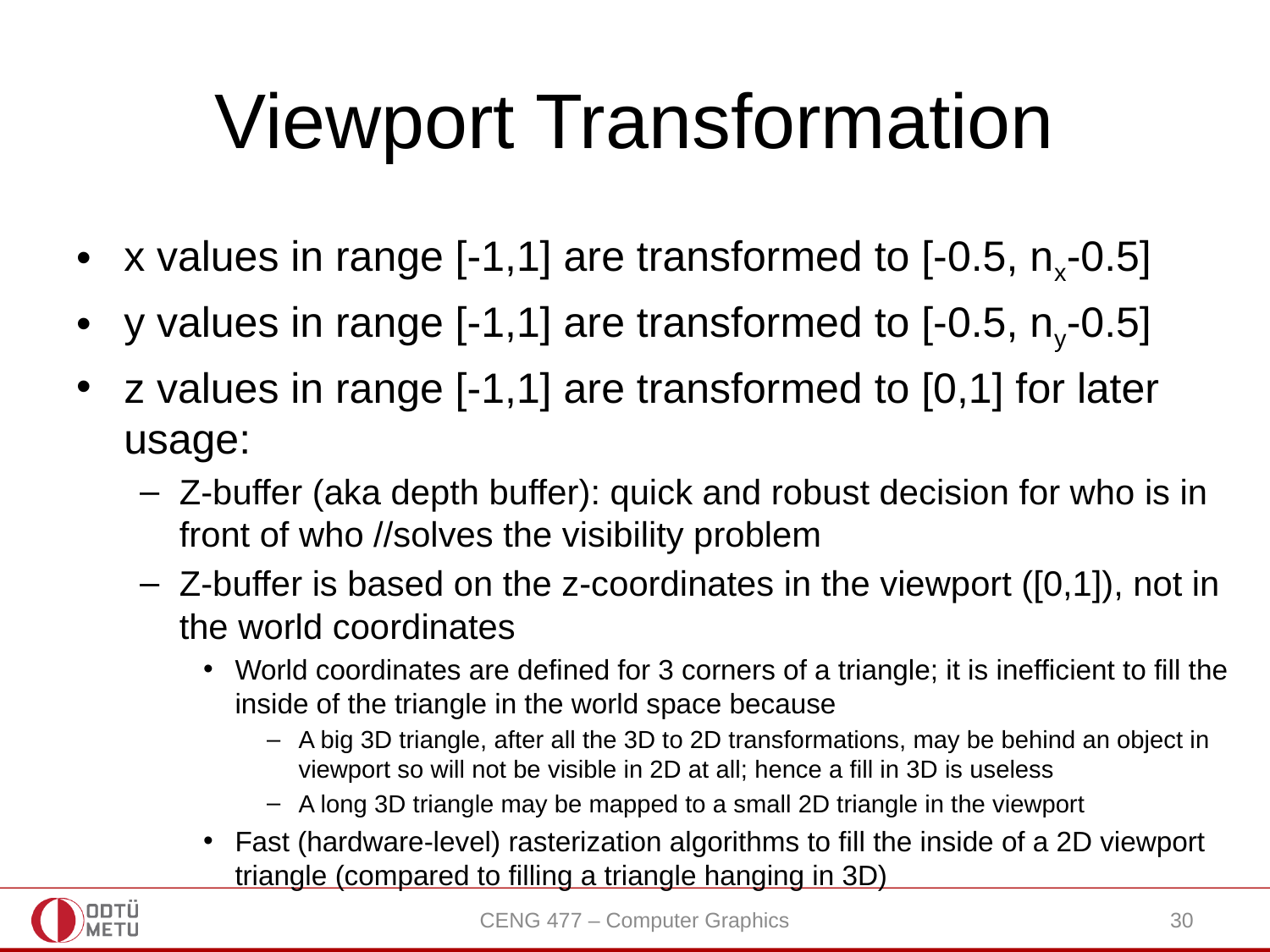

# Viewport Transformation
x values in range [-1,1] are transformed to [-0.5, nx-0.5]
y values in range [-1,1] are transformed to [-0.5, ny-0.5]
z values in range [-1,1] are transformed to [0,1] for later usage:
Z-buffer (aka depth buffer): quick and robust decision for who is in front of who //solves the visibility problem
Z-buffer is based on the z-coordinates in the viewport ([0,1]), not in the world coordinates
World coordinates are defined for 3 corners of a triangle; it is inefficient to fill the inside of the triangle in the world space because
A big 3D triangle, after all the 3D to 2D transformations, may be behind an object in viewport so will not be visible in 2D at all; hence a fill in 3D is useless
A long 3D triangle may be mapped to a small 2D triangle in the viewport
Fast (hardware-level) rasterization algorithms to fill the inside of a 2D viewport triangle (compared to filling a triangle hanging in 3D)

CENG 477 – Computer Graphics
30